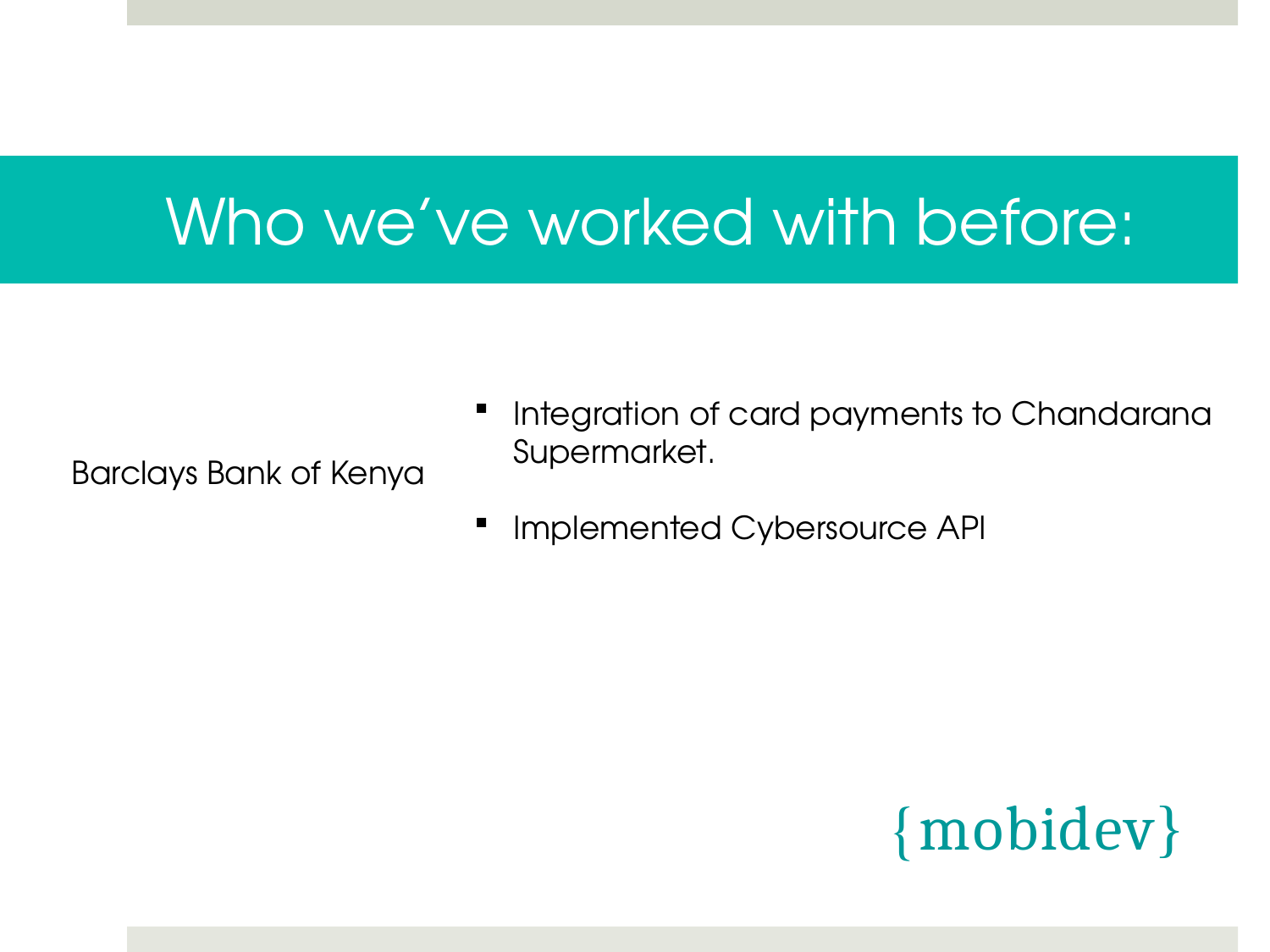

# Who we’ve worked with before:
Integration of card payments to Chandarana Supermarket.

Implemented Cybersource API
Barclays Bank of Kenya
{mobidev}